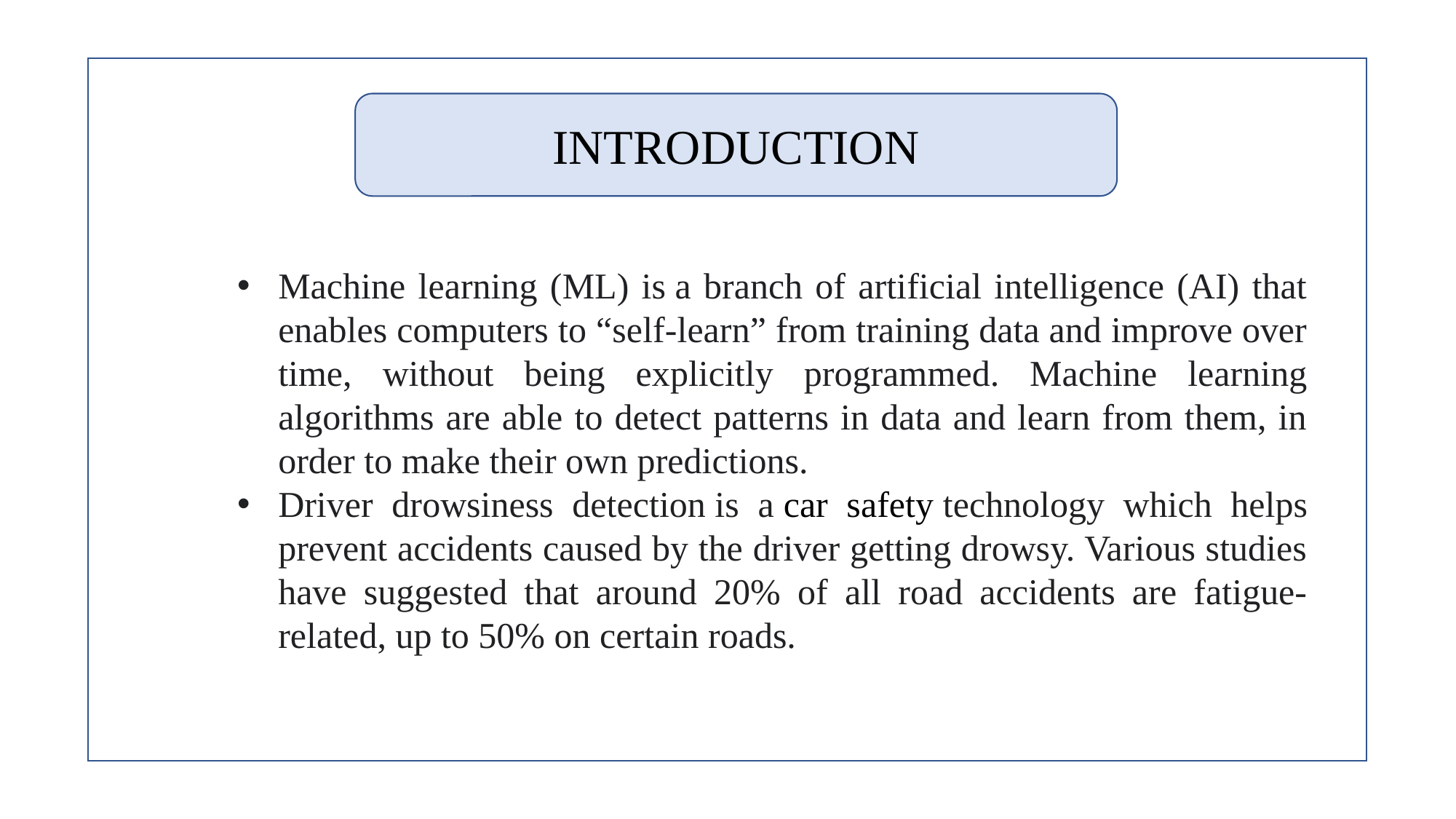

INTRODUCTION
Machine learning (ML) is a branch of artificial intelligence (AI) that enables computers to “self-learn” from training data and improve over time, without being explicitly programmed. Machine learning algorithms are able to detect patterns in data and learn from them, in order to make their own predictions.
Driver drowsiness detection is a car safety technology which helps prevent accidents caused by the driver getting drowsy. Various studies have suggested that around 20% of all road accidents are fatigue-related, up to 50% on certain roads.